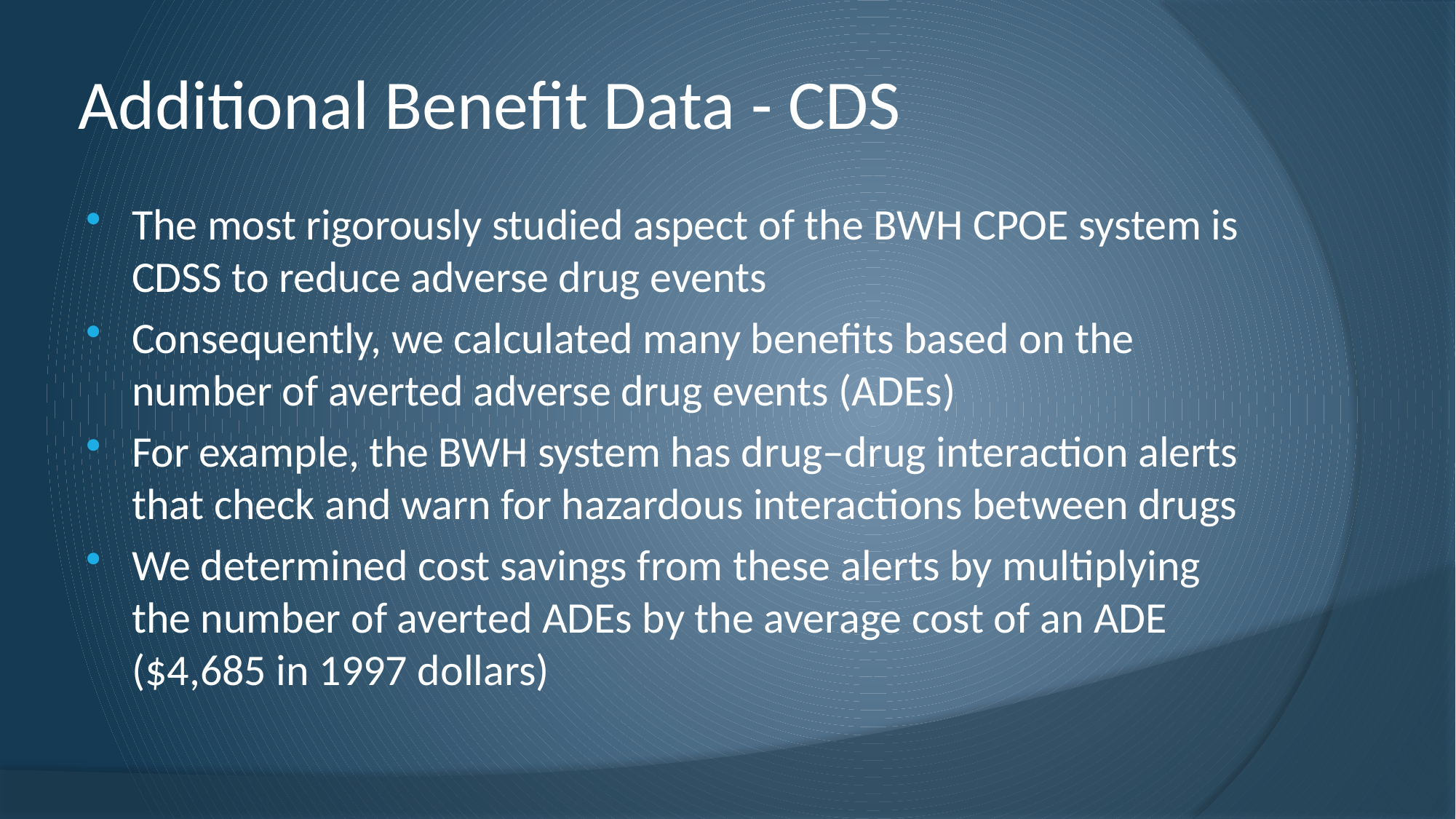

# Additional Benefit Data - CDS
The most rigorously studied aspect of the BWH CPOE system is CDSS to reduce adverse drug events
Consequently, we calculated many benefits based on the number of averted adverse drug events (ADEs)
For example, the BWH system has drug–drug interaction alerts that check and warn for hazardous interactions between drugs
We determined cost savings from these alerts by multiplying the number of averted ADEs by the average cost of an ADE ($4,685 in 1997 dollars)